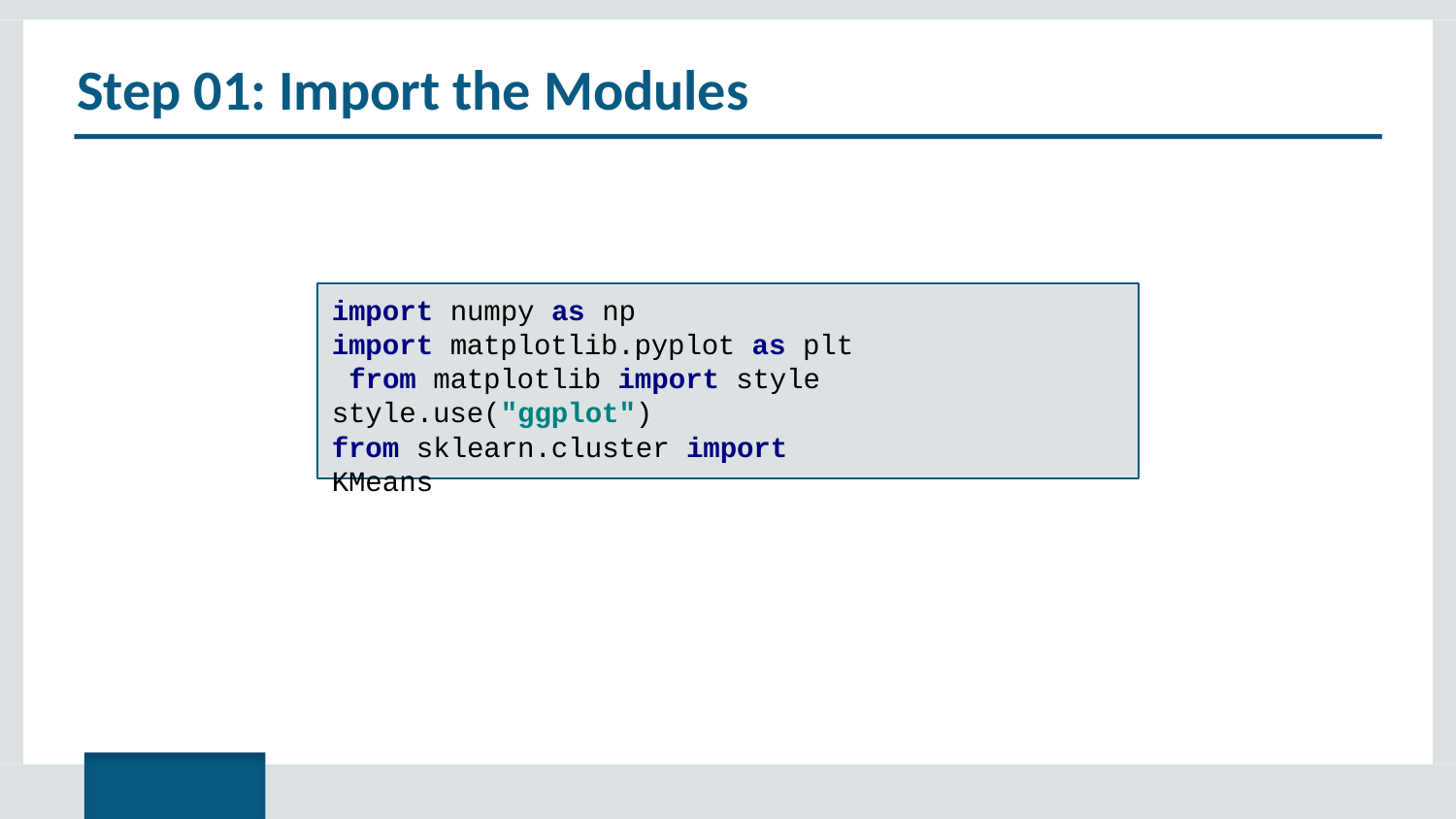

# Step 01: Import the Modules

import numpy as np
import matplotlib.pyplot as plt  from matplotlib import style  style.use("ggplot")
from sklearn.cluster import KMeans